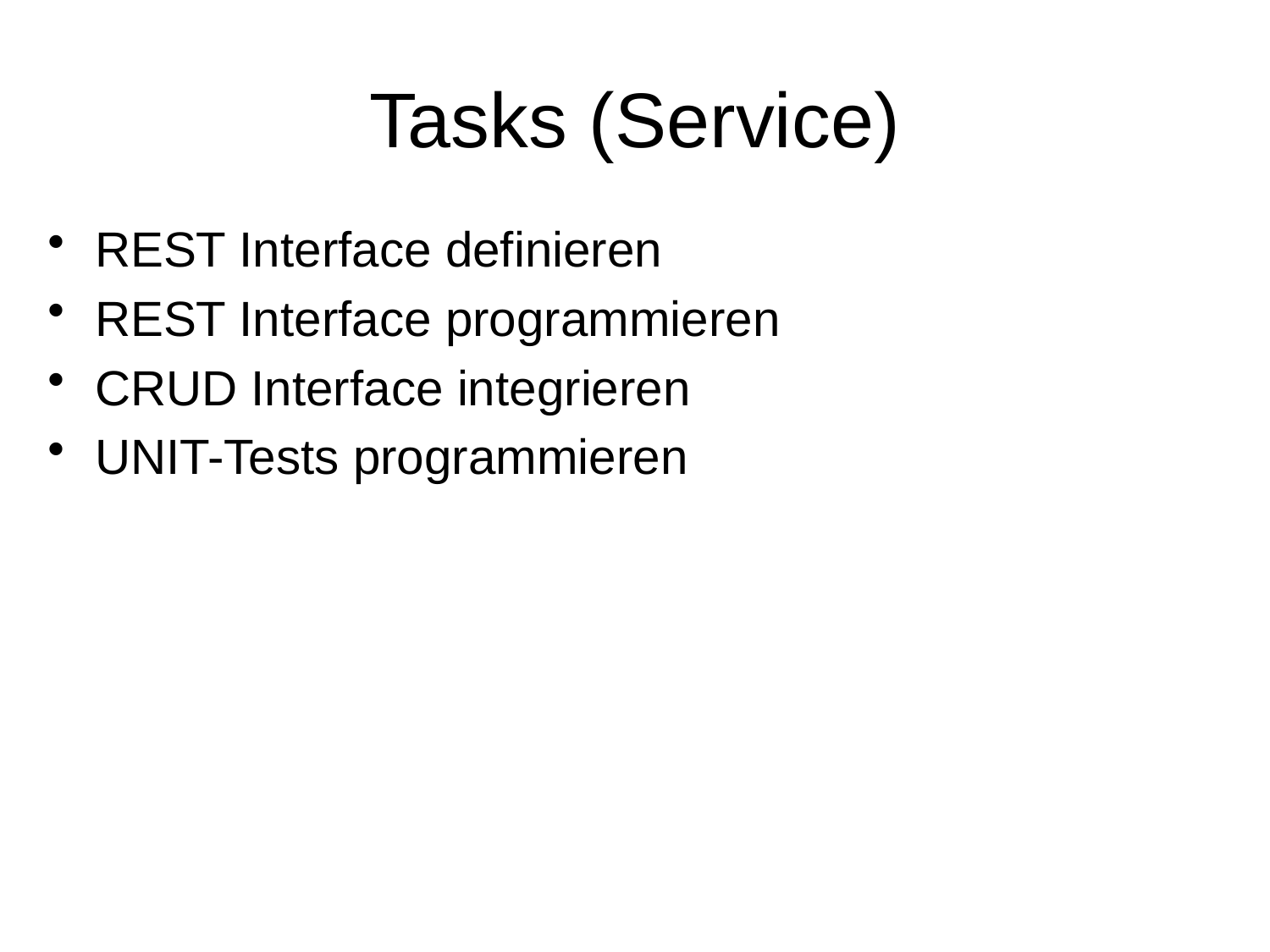

# Tasks (Service)
REST Interface definieren
REST Interface programmieren
CRUD Interface integrieren
UNIT-Tests programmieren